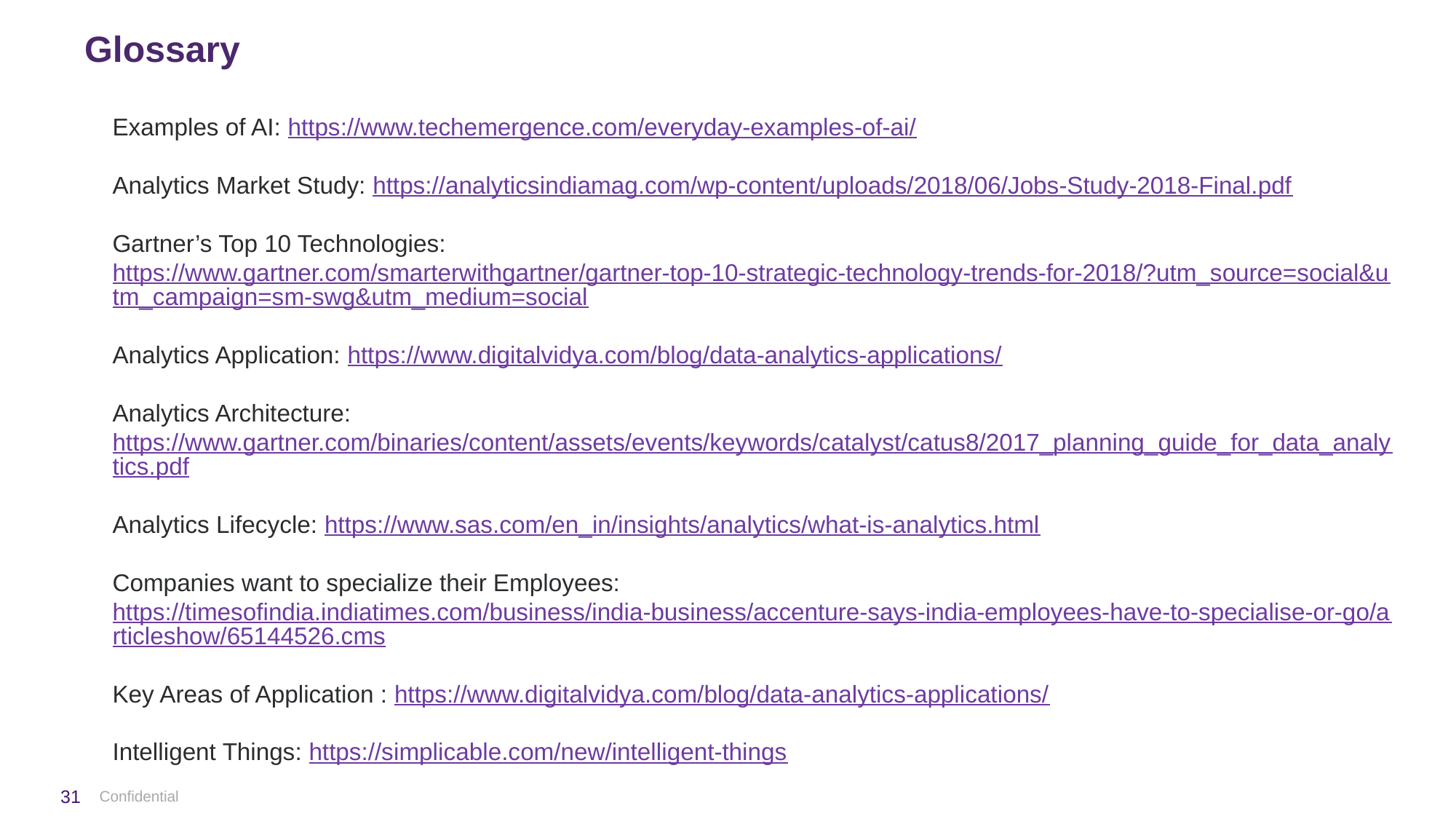

# Glossary
Examples of AI: https://www.techemergence.com/everyday-examples-of-ai/

Analytics Market Study: https://analyticsindiamag.com/wp-content/uploads/2018/06/Jobs-Study-2018-Final.pdf

Gartner’s Top 10 Technologies: https://www.gartner.com/smarterwithgartner/gartner-top-10-strategic-technology-trends-for-2018/?utm_source=social&utm_campaign=sm-swg&utm_medium=social

Analytics Application: https://www.digitalvidya.com/blog/data-analytics-applications/

Analytics Architecture: https://www.gartner.com/binaries/content/assets/events/keywords/catalyst/catus8/2017_planning_guide_for_data_analytics.pdf

Analytics Lifecycle: https://www.sas.com/en_in/insights/analytics/what-is-analytics.html

Companies want to specialize their Employees: https://timesofindia.indiatimes.com/business/india-business/accenture-says-india-employees-have-to-specialise-or-go/articleshow/65144526.cms

Key Areas of Application : https://www.digitalvidya.com/blog/data-analytics-applications/

Intelligent Things: https://simplicable.com/new/intelligent-things